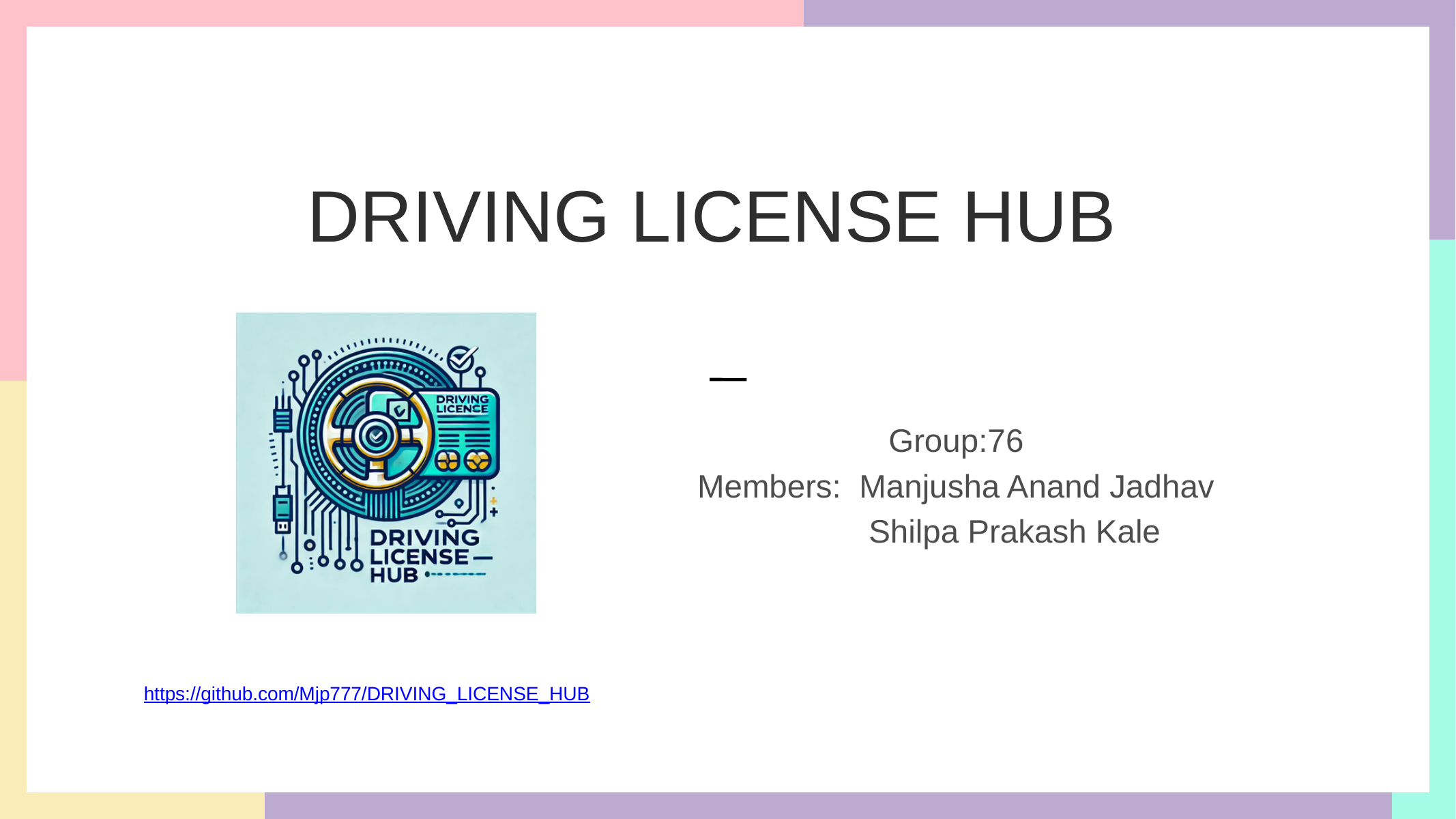

DRIVING LICENSE HUB

Group:76
Members:  Manjusha Anand Jadhav
             Shilpa Prakash Kale

https://github.com/Mjp777/DRIVING_LICENSE_HUB